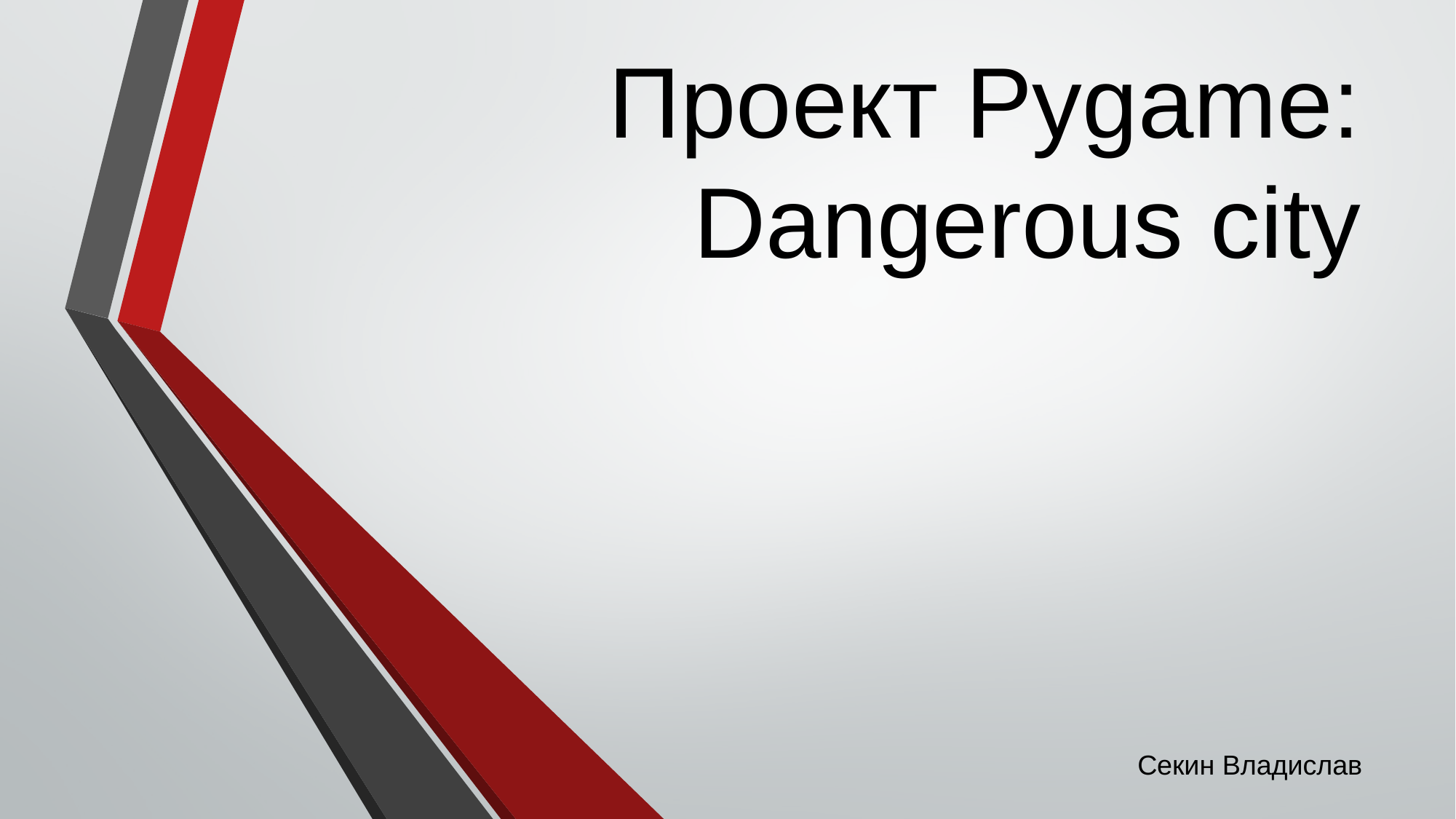

# Проект Pygame: Dangerous city
Секин Владислав